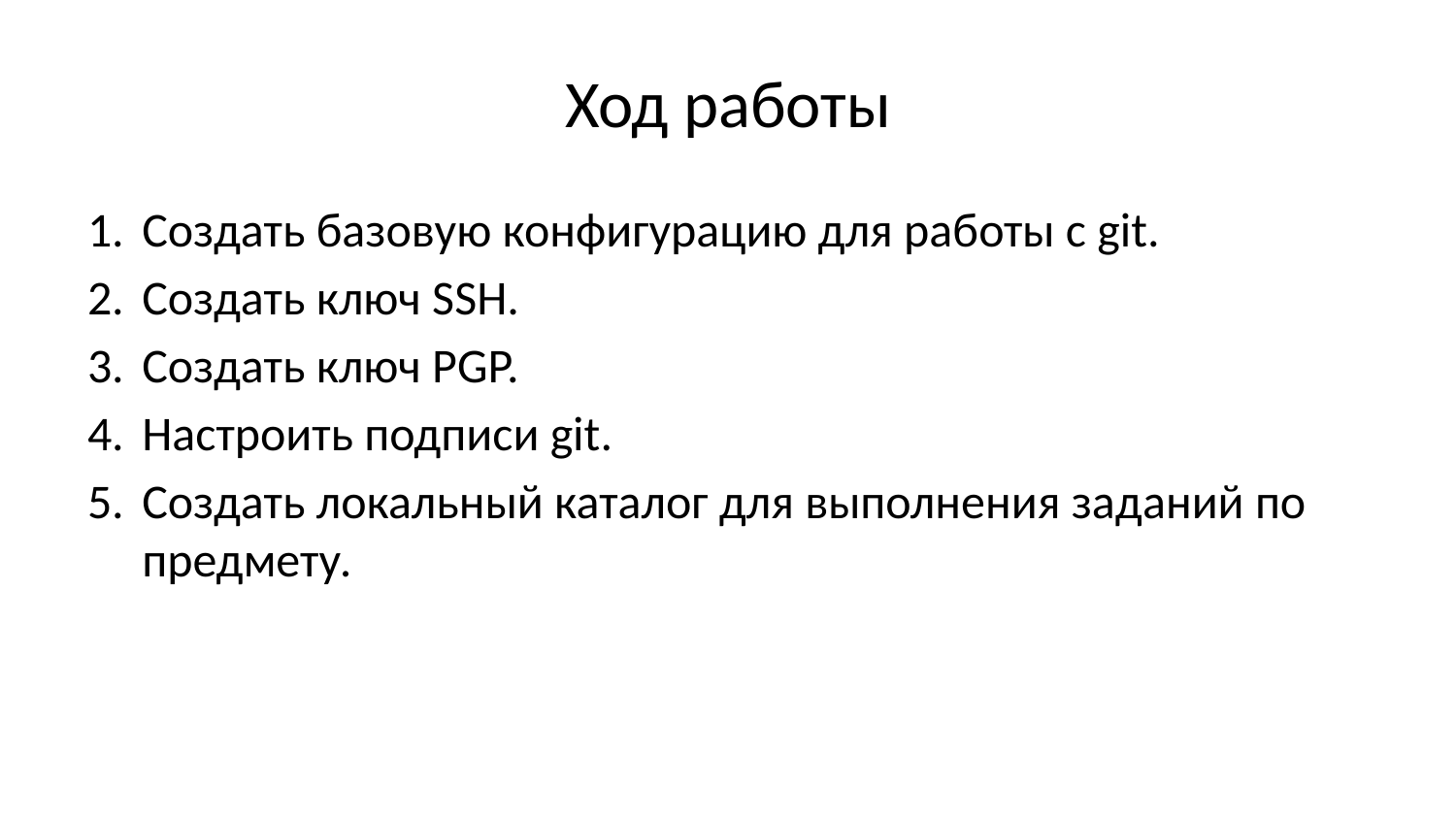

# Ход работы
Создать базовую конфигурацию для работы с git.
Создать ключ SSH.
Создать ключ PGP.
Настроить подписи git.
Создать локальный каталог для выполнения заданий по предмету.